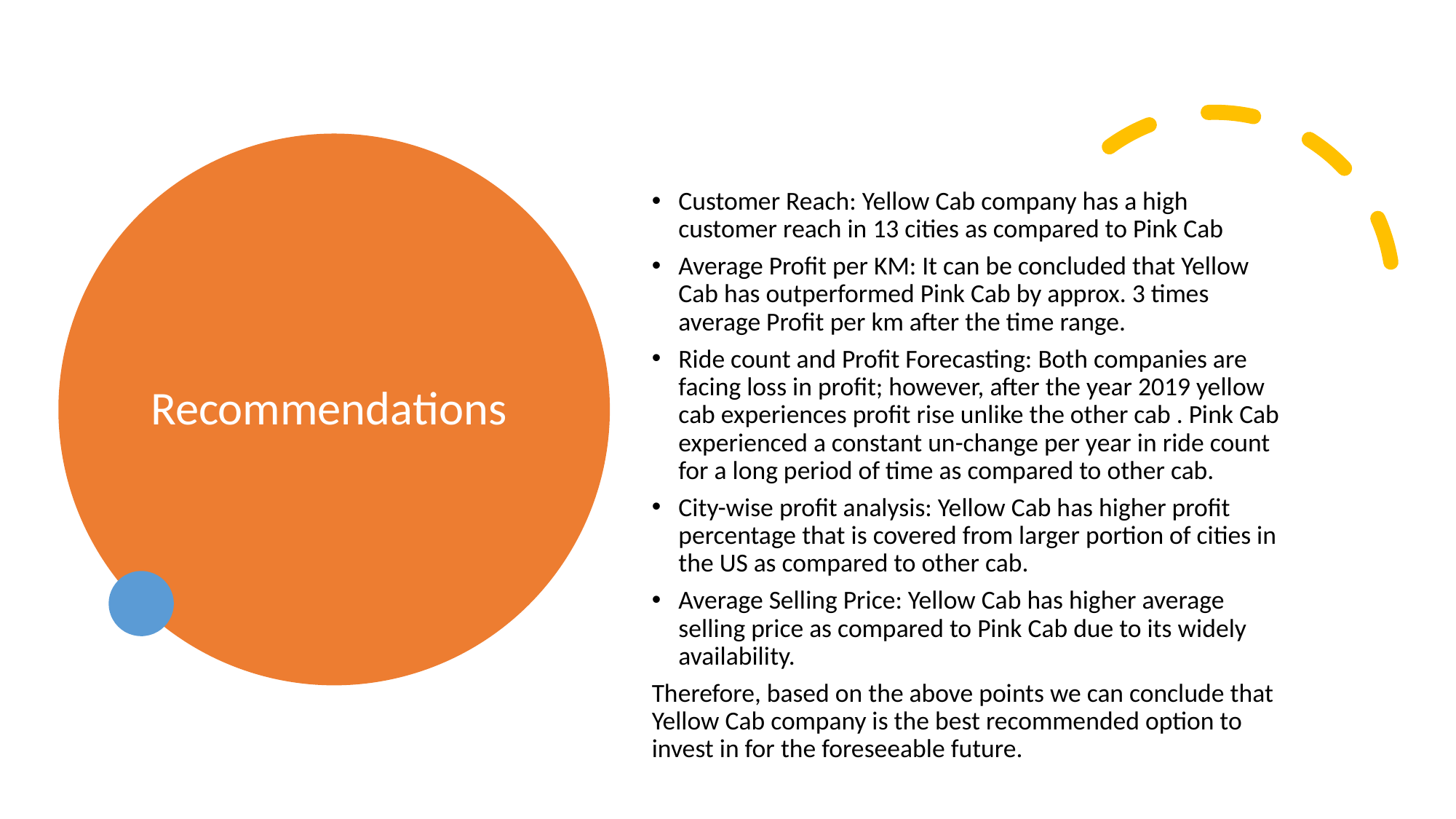

# Recommendations
Customer Reach: Yellow Cab company has a high customer reach in 13 cities as compared to Pink Cab
Average Profit per KM: It can be concluded that Yellow Cab has outperformed Pink Cab by approx. 3 times average Profit per km after the time range.
Ride count and Profit Forecasting: Both companies are facing loss in profit; however, after the year 2019 yellow cab experiences profit rise unlike the other cab . Pink Cab experienced a constant un-change per year in ride count for a long period of time as compared to other cab.
City-wise profit analysis: Yellow Cab has higher profit percentage that is covered from larger portion of cities in the US as compared to other cab.
Average Selling Price: Yellow Cab has higher average selling price as compared to Pink Cab due to its widely availability.
Therefore, based on the above points we can conclude that Yellow Cab company is the best recommended option to invest in for the foreseeable future.